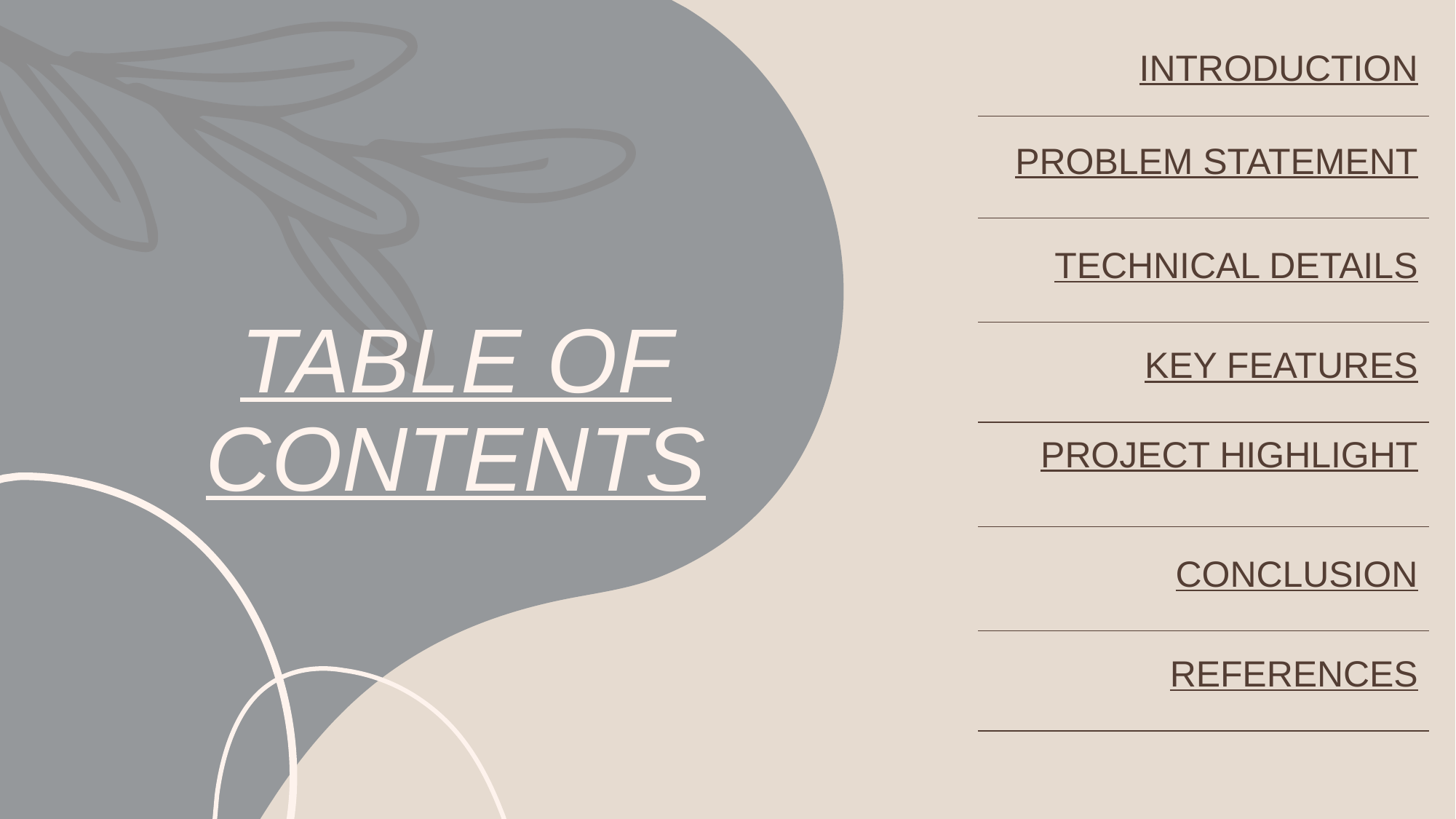

| INTRODUCTION |
| --- |
| PROBLEM STATEMENT |
| TECHNICAL DETAILS |
| KEY FEATURES |
| PROJECT HIGHLIGHT |
# TABLE OF CONTENTS
| CONCLUSION |
| --- |
| REFERENCES |